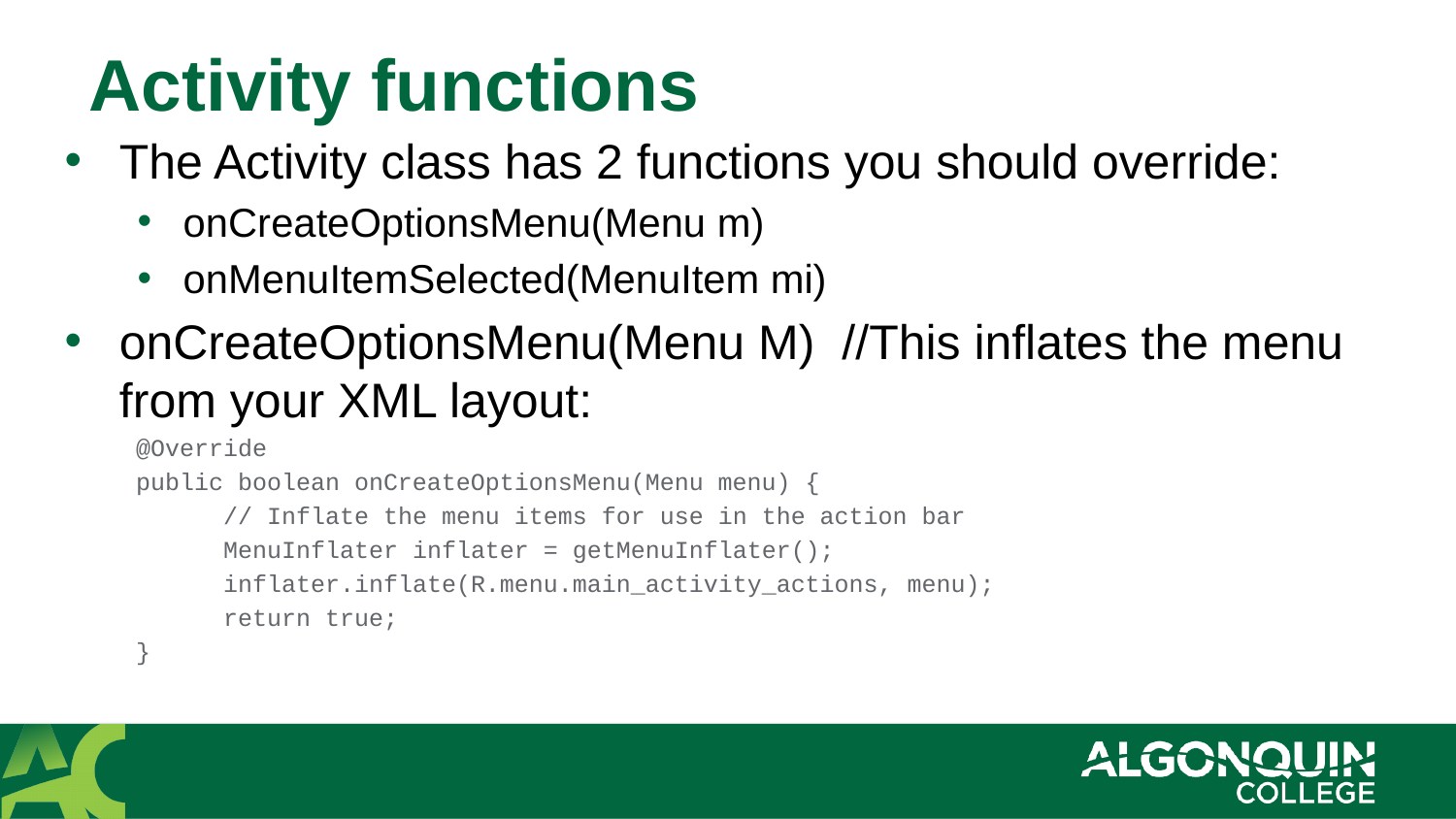

# Activity functions
The Activity class has 2 functions you should override:
onCreateOptionsMenu(Menu m)
onMenuItemSelected(MenuItem mi)
onCreateOptionsMenu(Menu M)  //This inflates the menu from your XML layout:
    @Override
    public boolean onCreateOptionsMenu(Menu menu) {
	// Inflate the menu items for use in the action bar
	MenuInflater inflater = getMenuInflater();
	inflater.inflate(R.menu.main_activity_actions, menu);
	return true;
    }